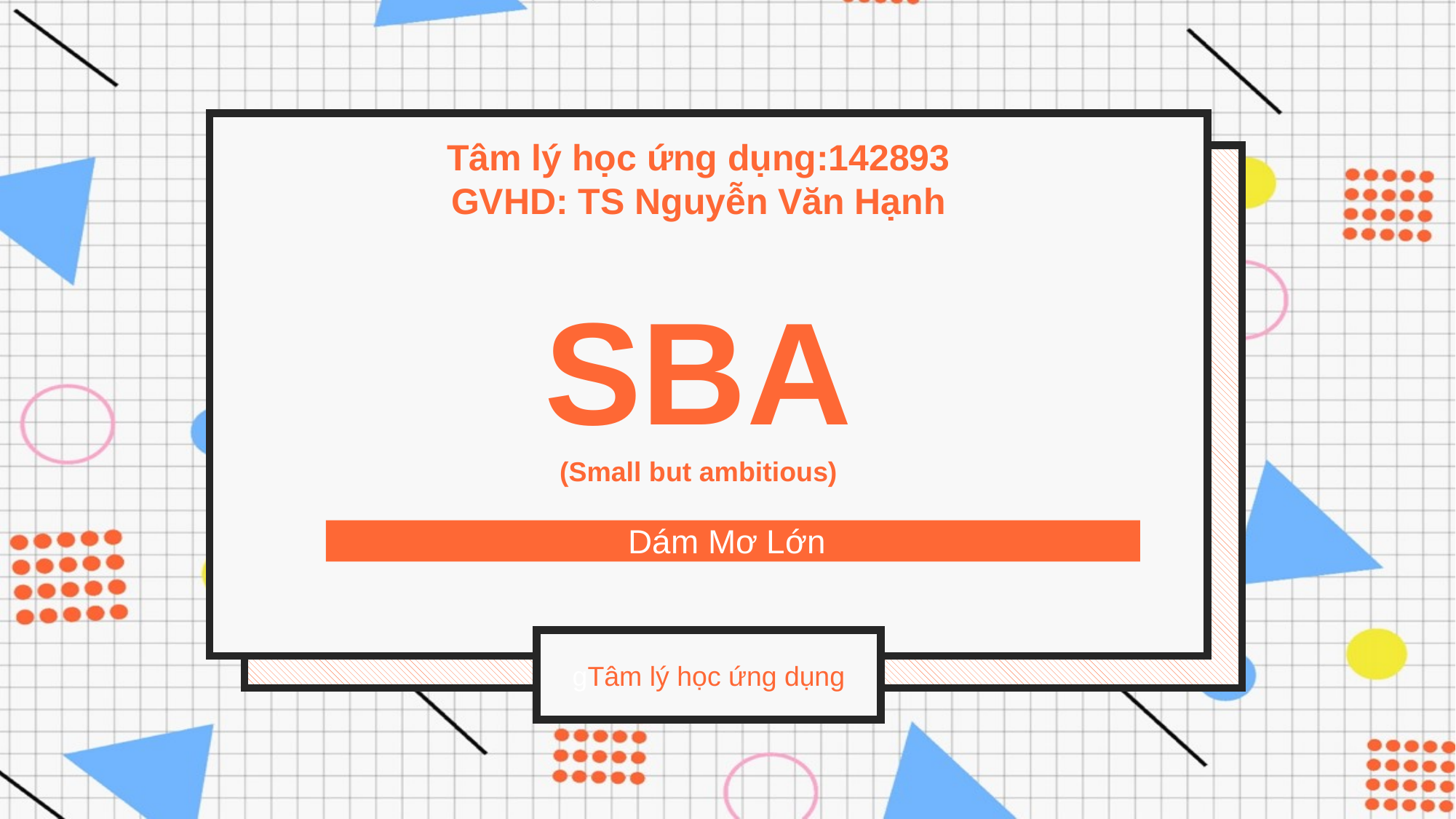

Tâm lý học ứng dụng:142893
GVHD: TS Nguyễn Văn Hạnh
SBA
(Small but ambitious)
                                            Dám Mơ Lớn

gTâm lý học ứng dụng